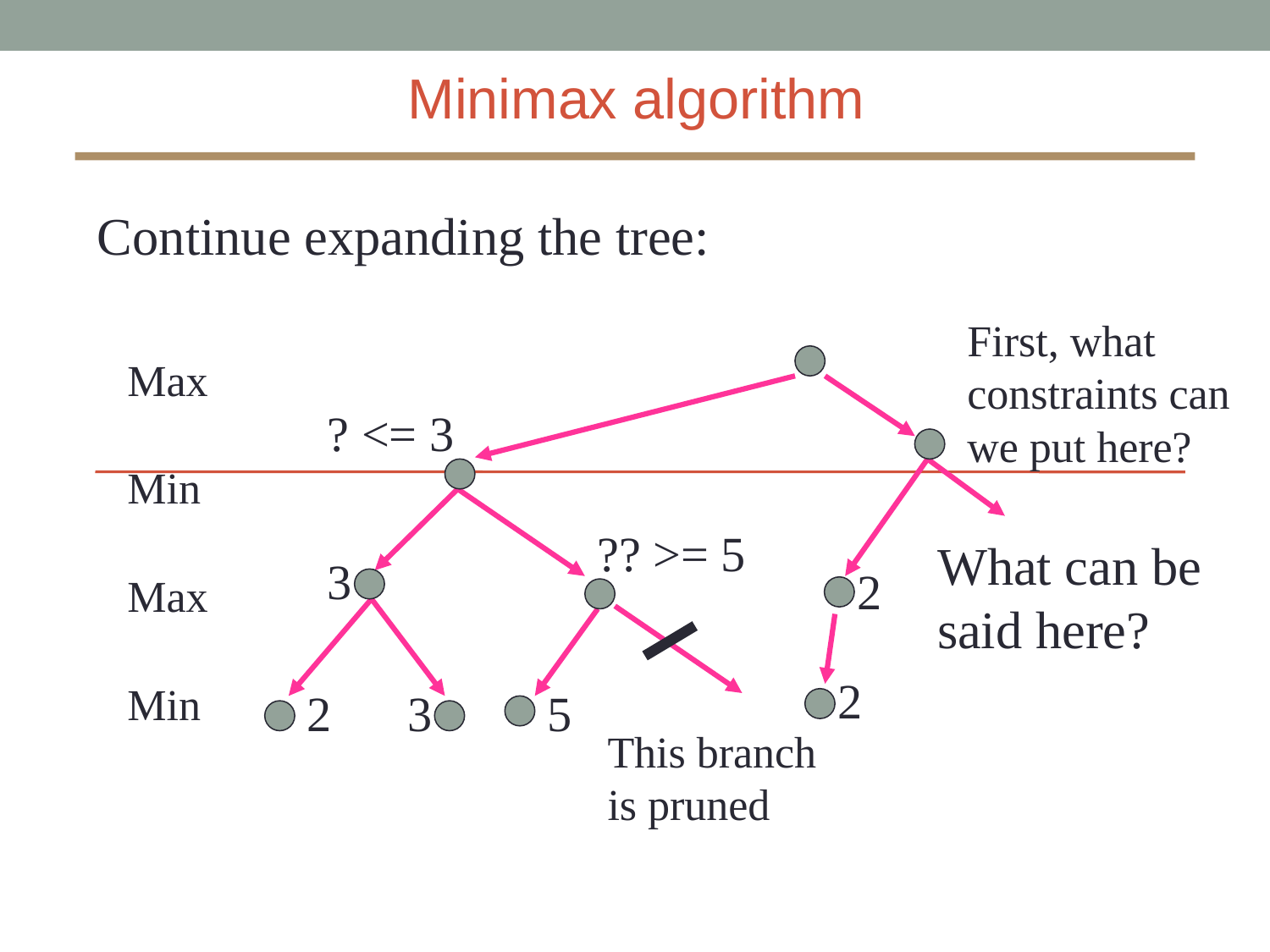

Minimax algorithm

Continue expanding the tree:
First, what constraints can we put here?
Max

? <= 3

Min

?? >= 5
What can be said here?
3
2
Max

2
Min
2
3
5

This branch is pruned